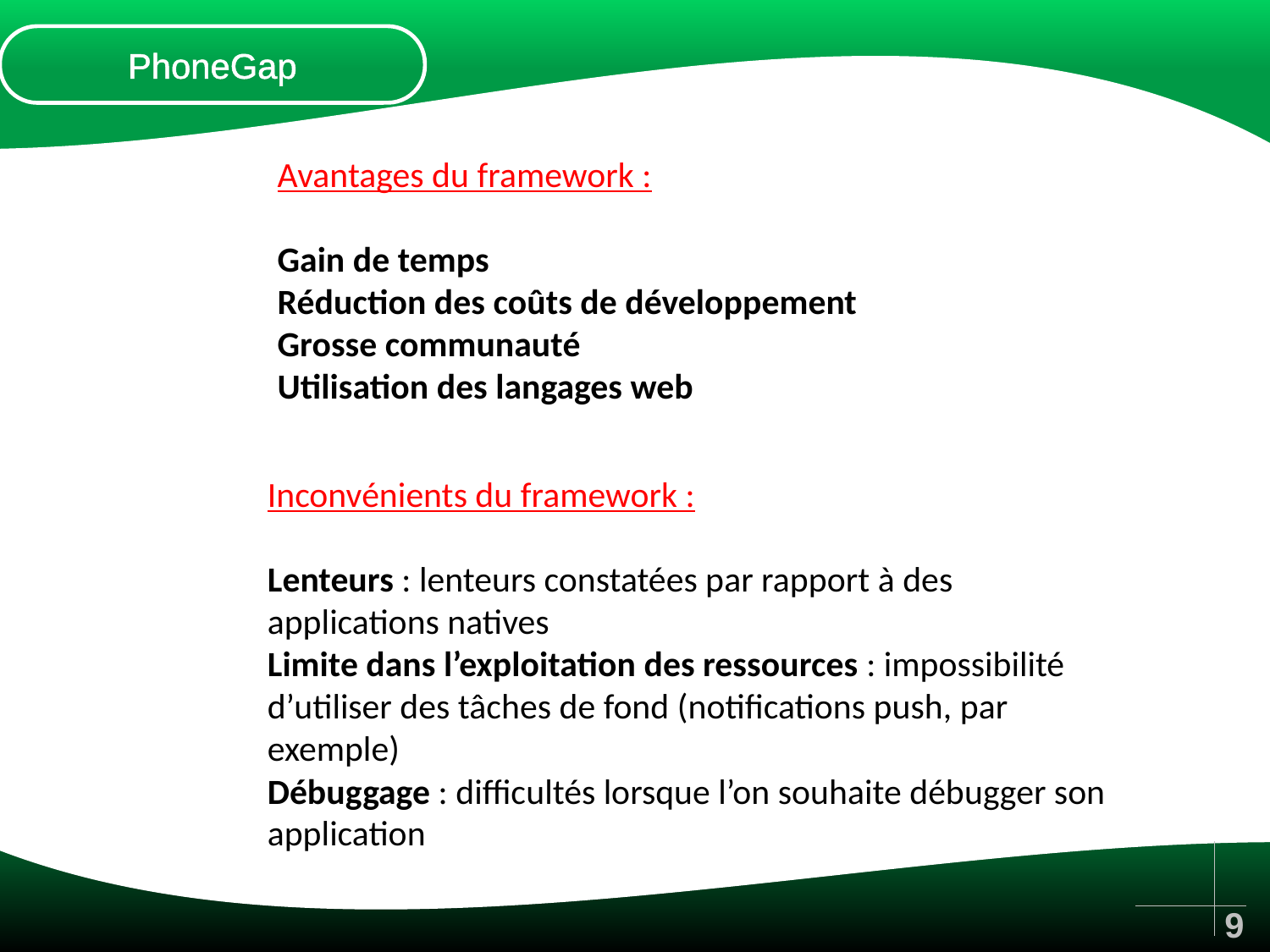

PhoneGap
Avantages du framework :

Gain de temps
Réduction des coûts de développement
Grosse communauté
Utilisation des langages web
Inconvénients du framework :

Lenteurs : lenteurs constatées par rapport à des applications natives
Limite dans l’exploitation des ressources : impossibilité d’utiliser des tâches de fond (notifications push, par exemple)
Débuggage : difficultés lorsque l’on souhaite débugger son application

9